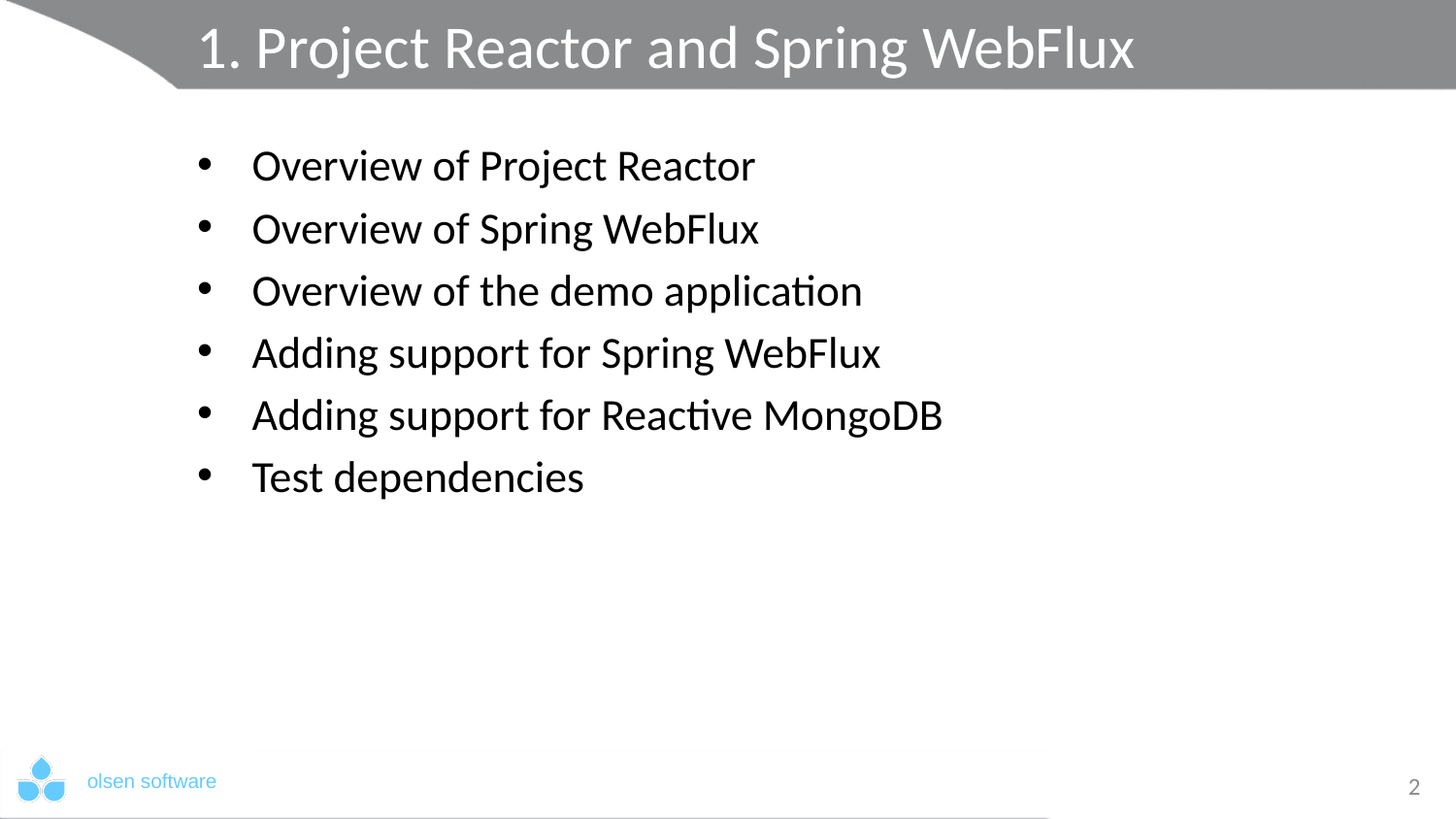

# 1. Project Reactor and Spring WebFlux
Overview of Project Reactor
Overview of Spring WebFlux
Overview of the demo application
Adding support for Spring WebFlux
Adding support for Reactive MongoDB
Test dependencies
2